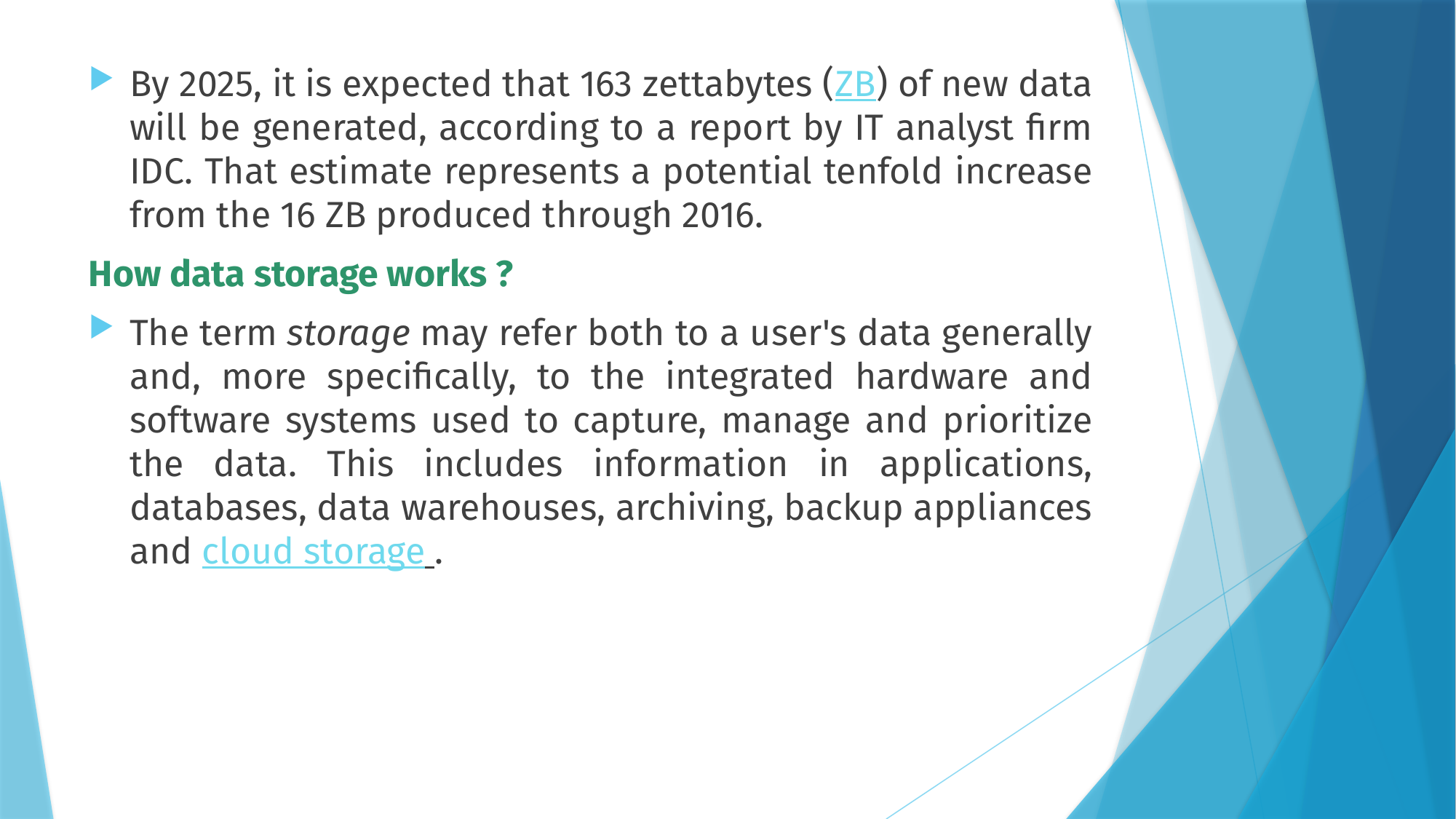

By 2025, it is expected that 163 zettabytes (ZB) of new data will be generated, according to a report by IT analyst firm IDC. That estimate represents a potential tenfold increase from the 16 ZB produced through 2016.
How data storage works ?
The term storage may refer both to a user's data generally and, more specifically, to the integrated hardware and software systems used to capture, manage and prioritize the data. This includes information in applications, databases, data warehouses, archiving, backup appliances and cloud storage .